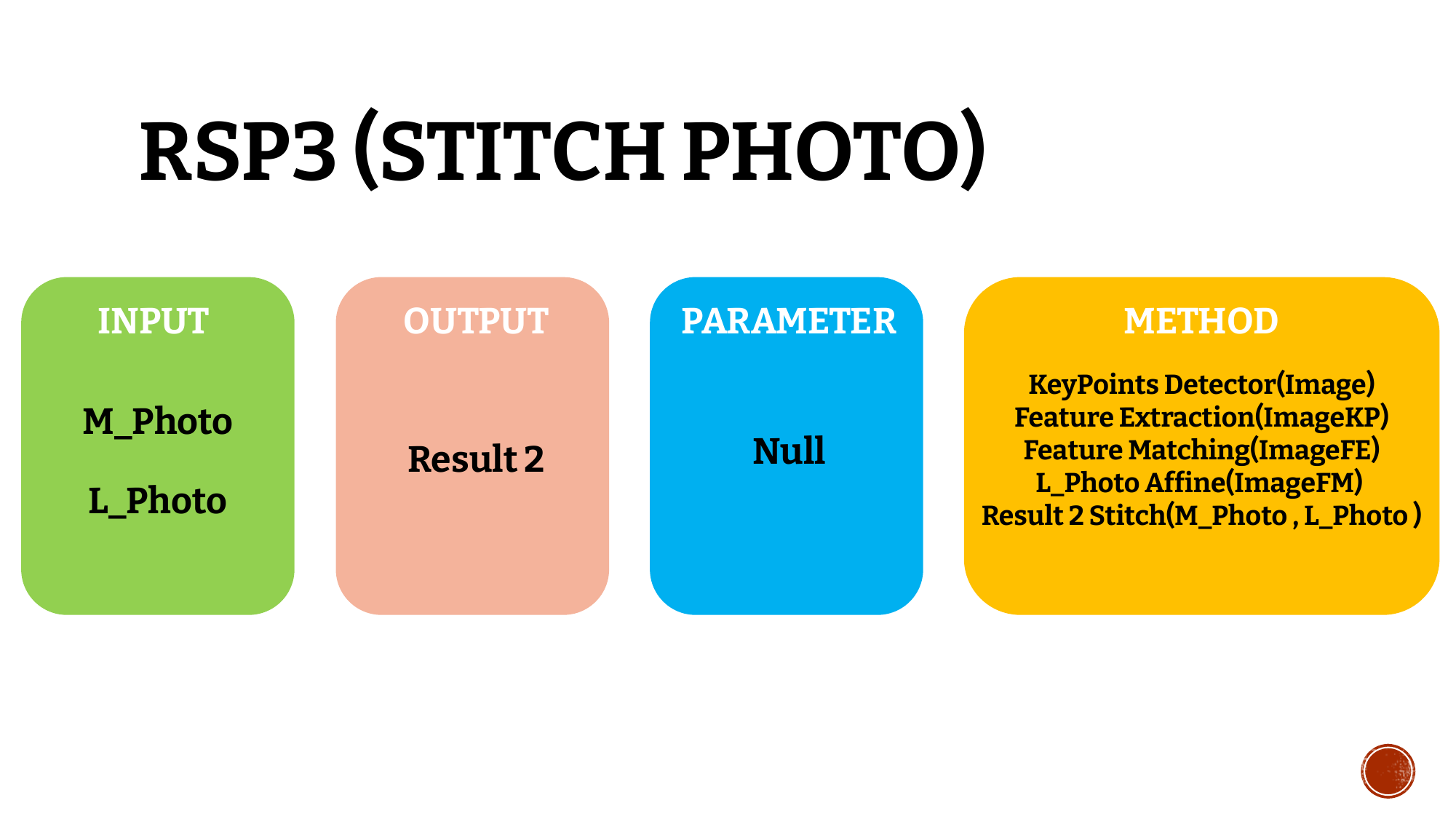

# Rsp3 (Stitch photo)

OUTPUT
Result 2

PARAMETER
Null

INPUT
METHOD
KeyPoints Detector(Image)
Feature Extraction(ImageKP)
Feature Matching(ImageFE)
L_Photo Affine(ImageFM)
Result 2 Stitch(M_Photo , L_Photo )
M_Photo
L_Photo